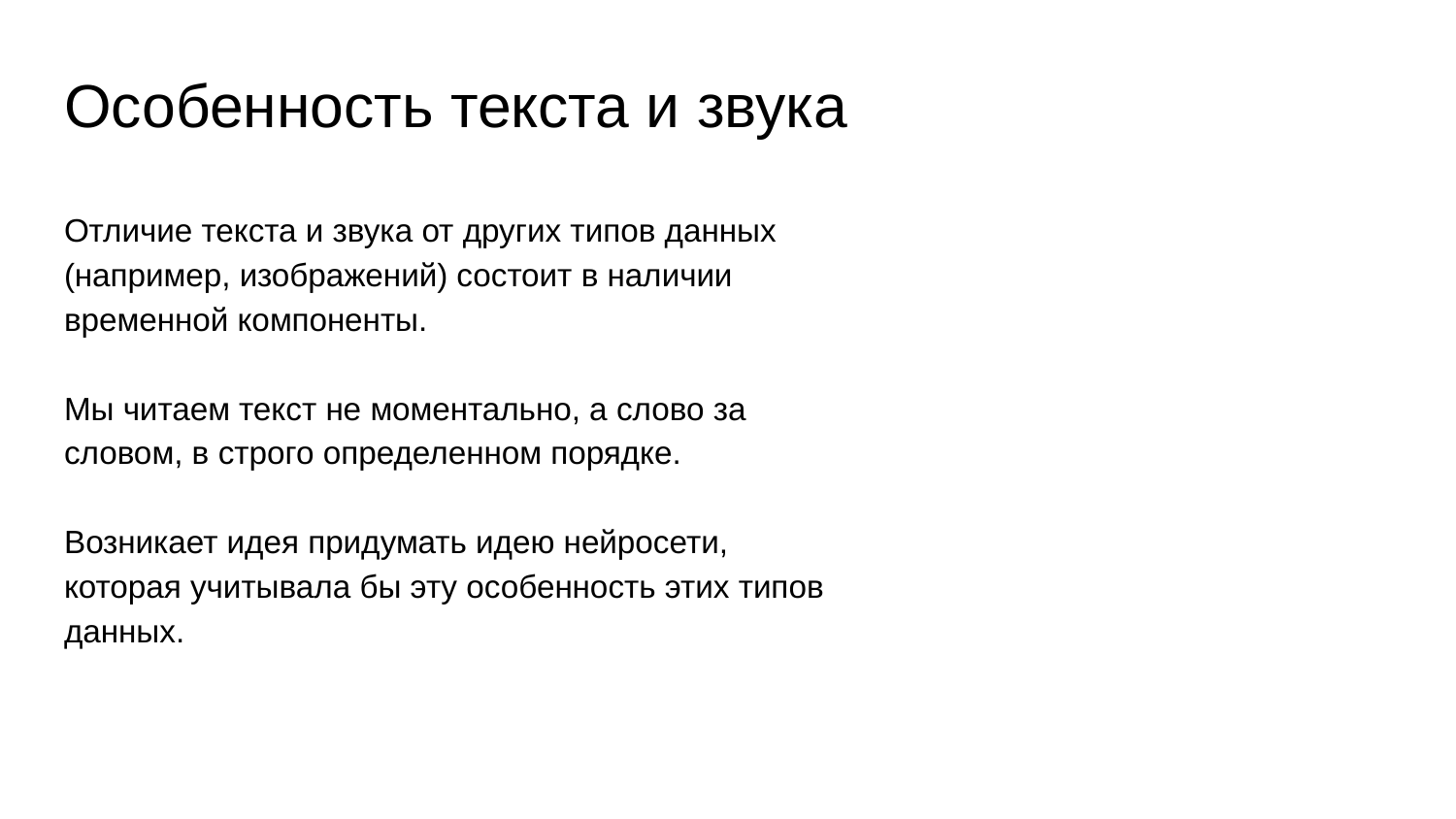

# Особенность текста и звука
Отличие текста и звука от других типов данных (например, изображений) состоит в наличии временной компоненты.

Мы читаем текст не моментально, а слово за словом, в строго определенном порядке.

Возникает идея придумать идею нейросети, которая учитывала бы эту особенность этих типов данных.